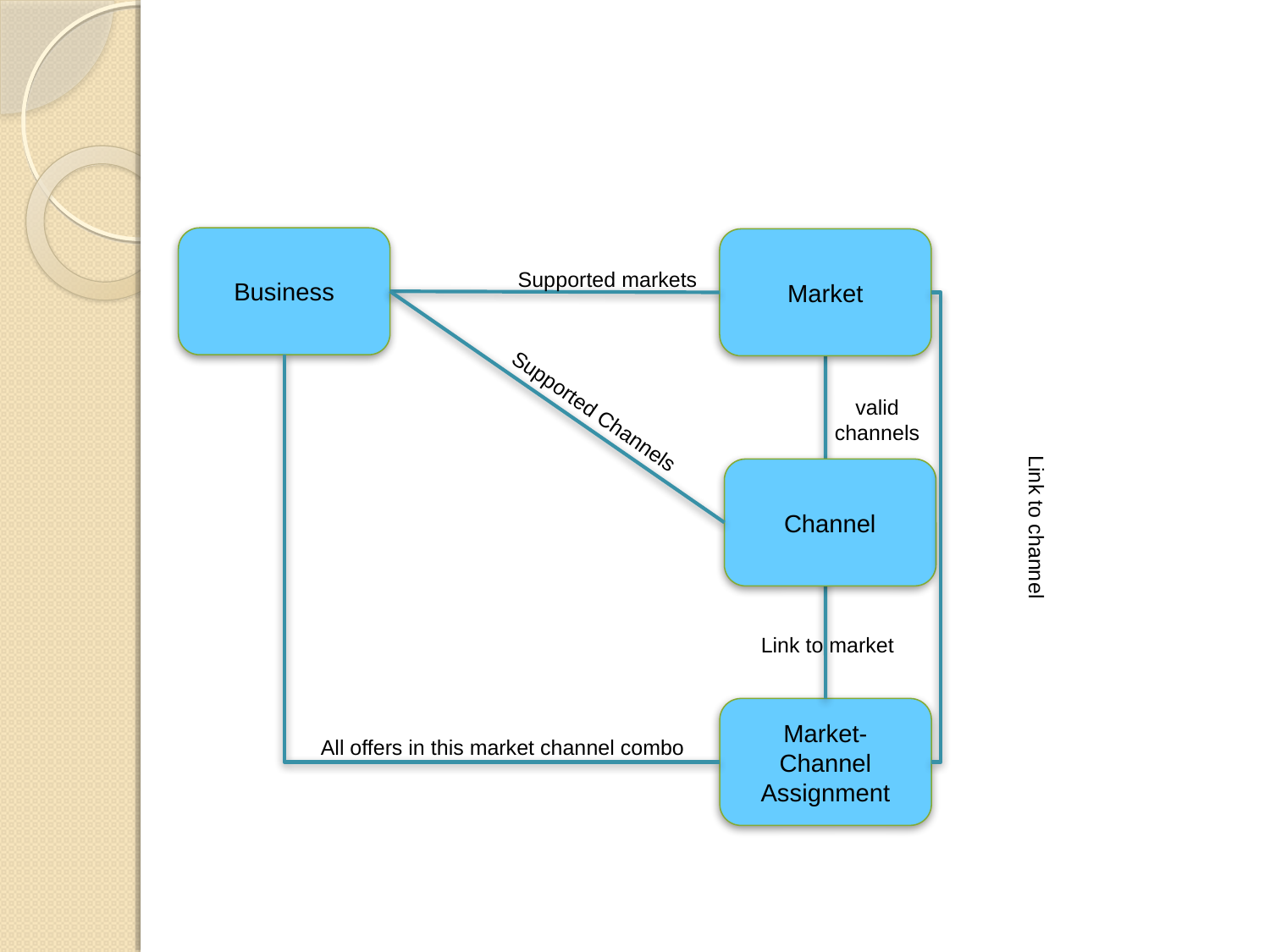

Business
Market
Supported markets
valid channels
Supported Channels
Channel
Link to channel
Link to market
Market-Channel Assignment
All offers in this market channel combo